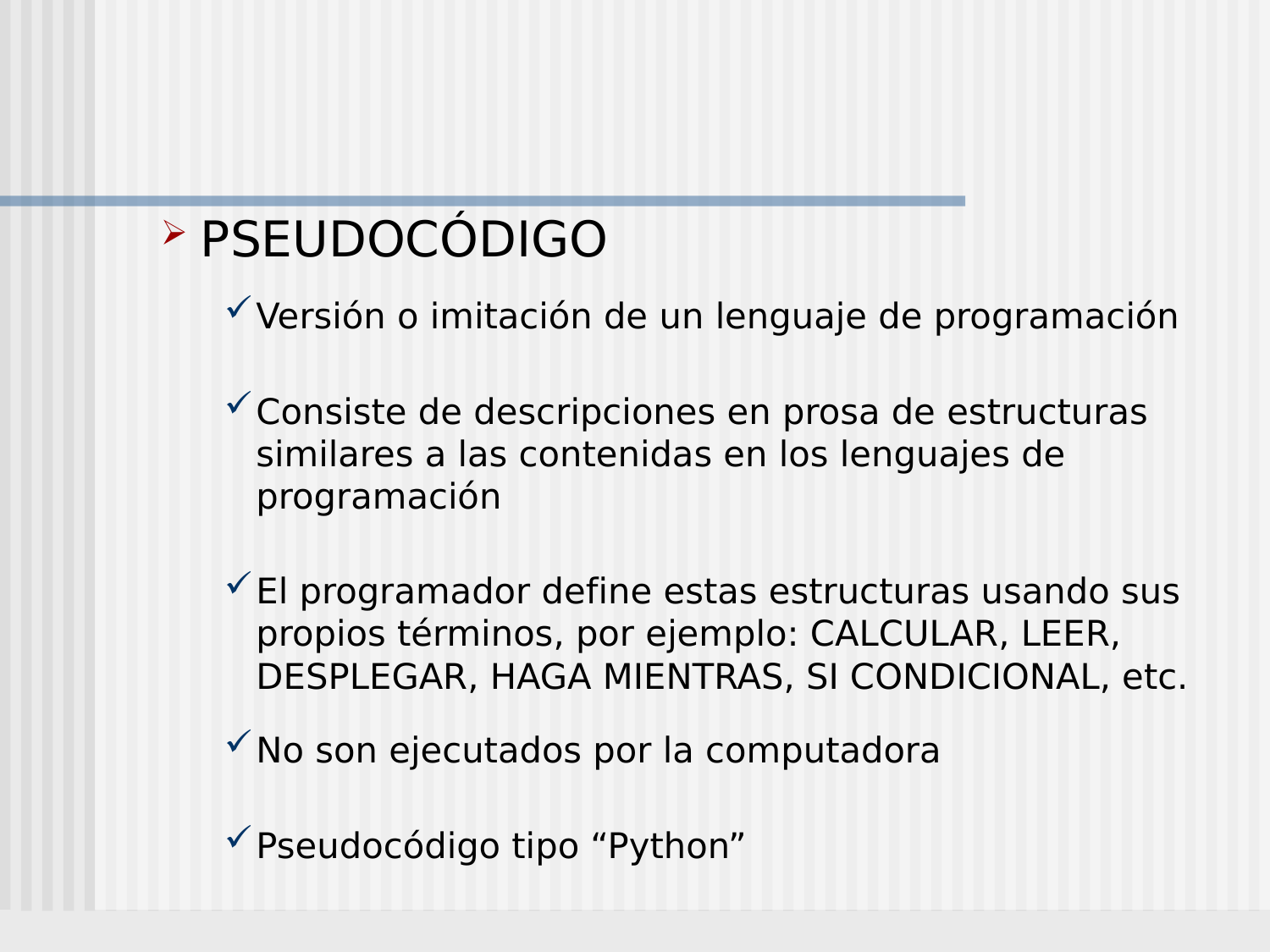

#
PSEUDOCÓDIGO

Versión o imitación de un lenguaje de programación

Consiste de descripciones en prosa de estructuras similares a las contenidas en los lenguajes de programación

El programador define estas estructuras usando sus propios términos, por ejemplo: CALCULAR, LEER, DESPLEGAR, HAGA MIENTRAS, SI CONDICIONAL, etc.

No son ejecutados por la computadora

Pseudocódigo tipo “Python”